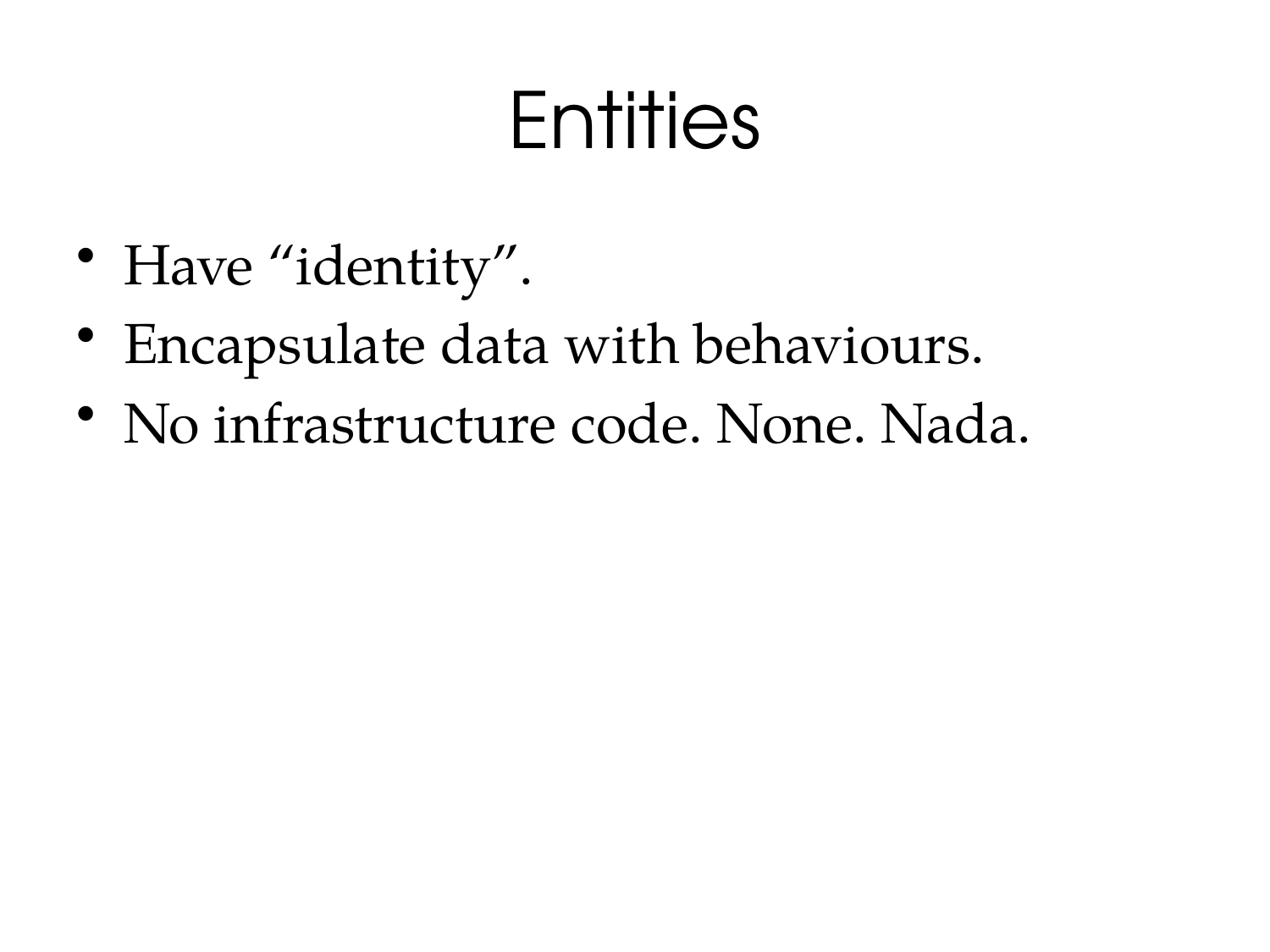

# Entities
Have “identity”.
Encapsulate data with behaviours.
No infrastructure code. None. Nada.